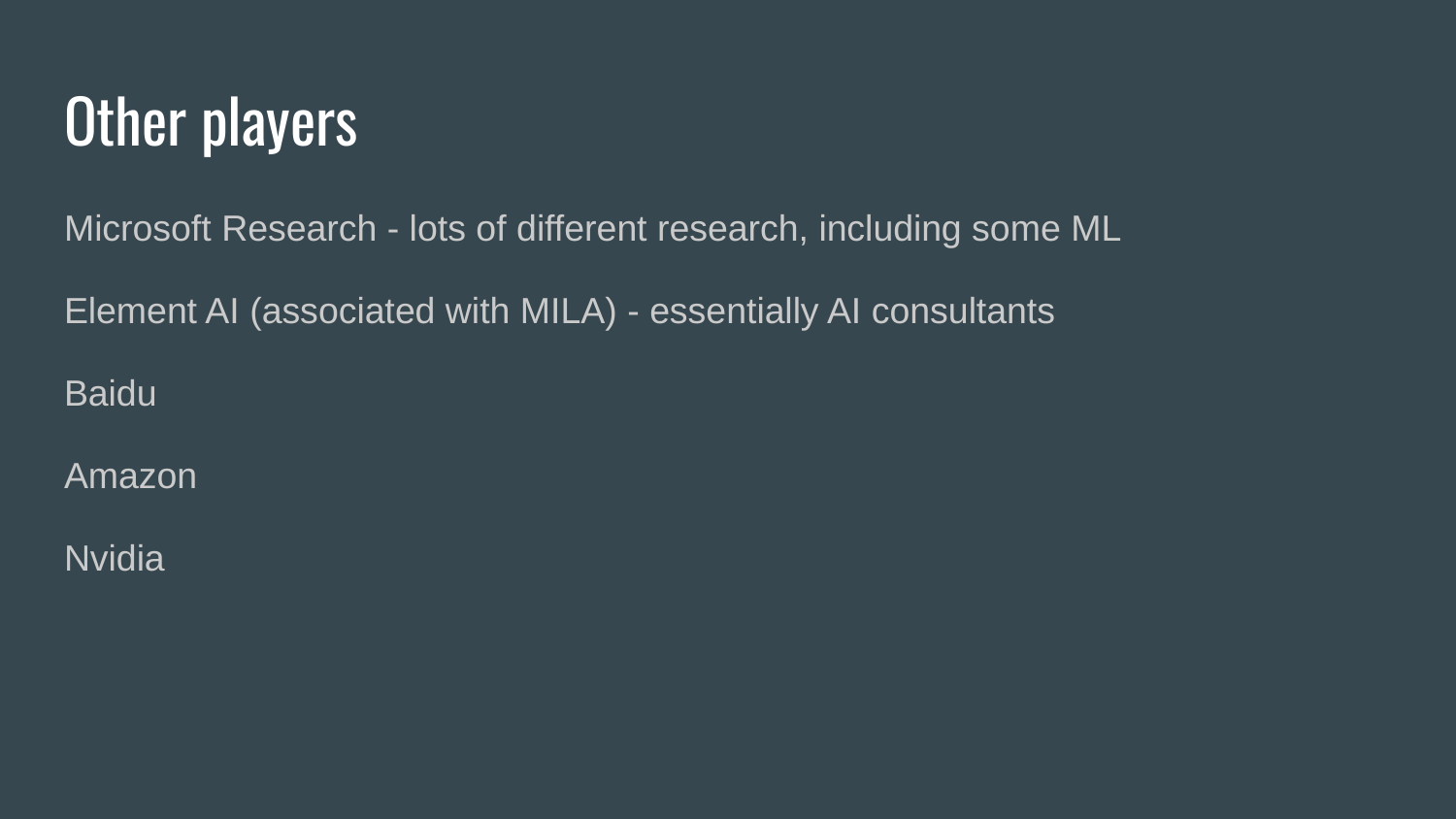

# Other players
Microsoft Research - lots of different research, including some ML
Element AI (associated with MILA) - essentially AI consultants
Baidu
Amazon
Nvidia